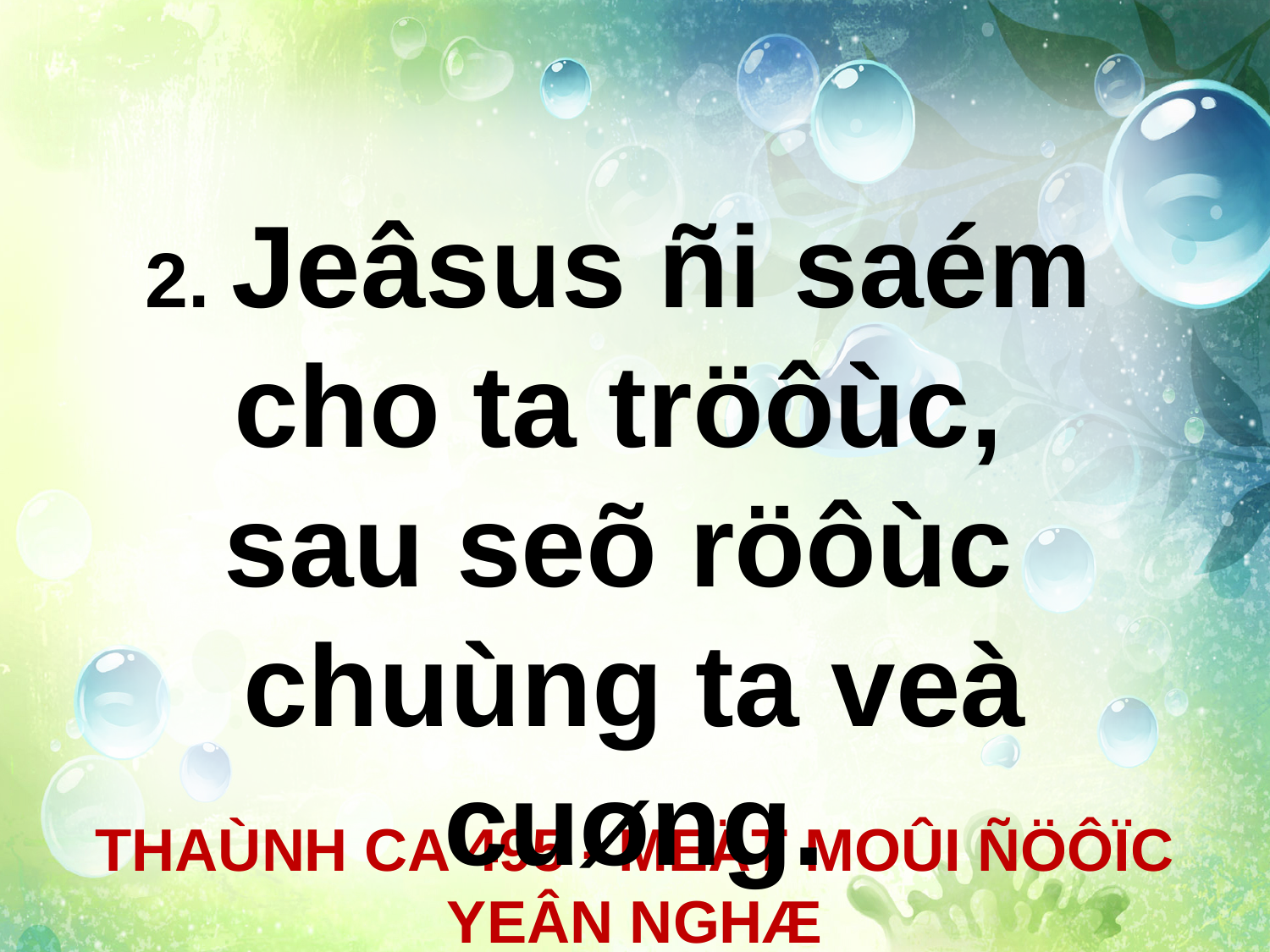

2. Jeâsus ñi saém
cho ta tröôùc,
sau seõ röôùc
chuùng ta veà cuøng.
THAÙNH CA 495 - MEÄT MOÛI ÑÖÔÏC YEÂN NGHÆ